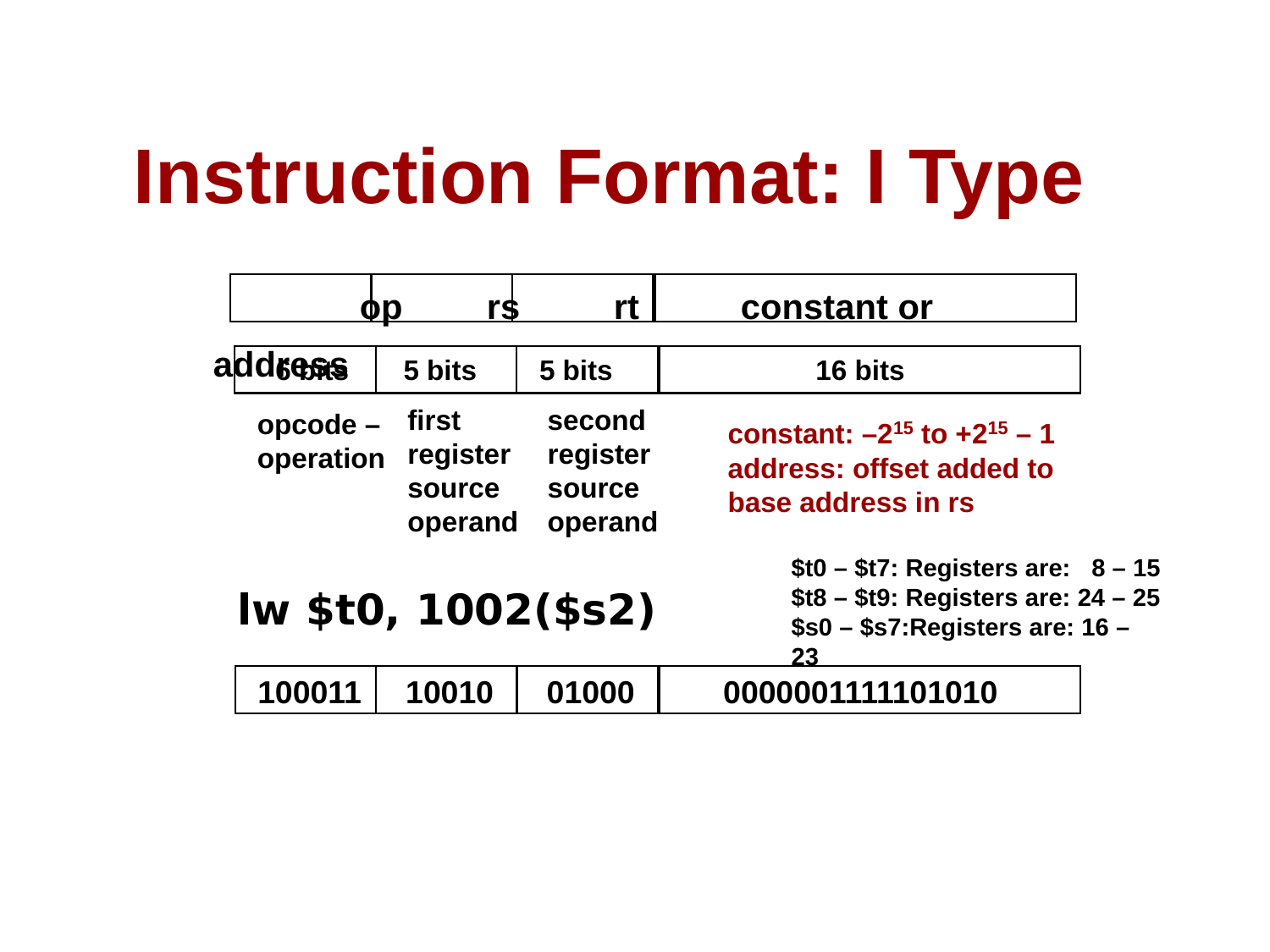

# Instruction Format: I Type
	  op	  rs	  rt	  constant or address

 6 bits       5 bits        5 bits                          16 bits
first
register
source
operand
second
register
source
operand
opcode –
operation
constant: –215 to +215 – 1
address: offset added to
base address in rs
$t0 – $t7: Registers are:   8 – 15
$t8 – $t9: Registers are: 24 – 25
$s0 – $s7:Registers are: 16 – 23
lw $t0, 1002($s2)

100011     10010      01000          0000001111101010